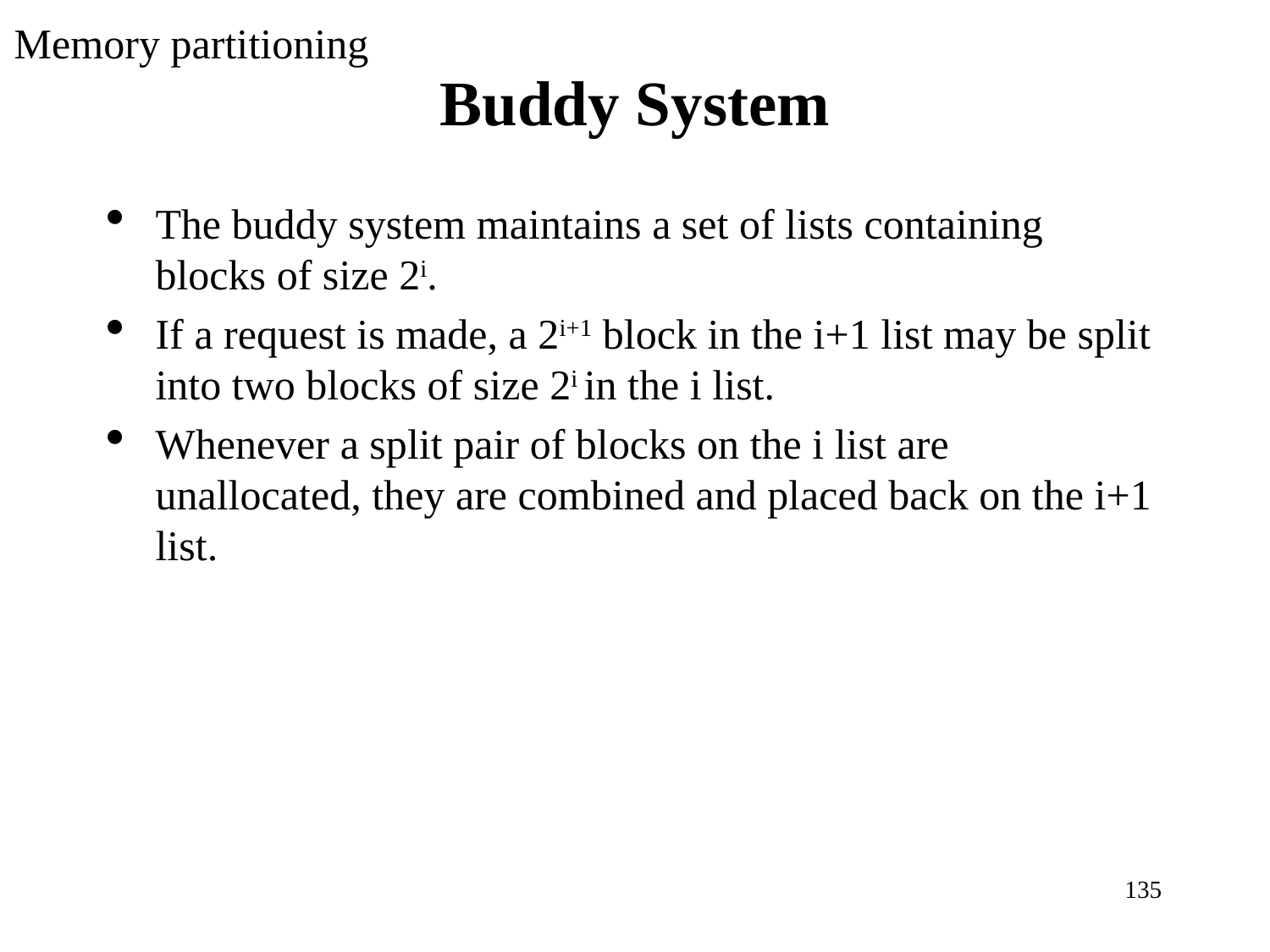

Memory partitioning
Buddy System
The buddy system maintains a set of lists containing blocks of size 2i.
If a request is made, a 2i+1 block in the i+1 list may be split into two blocks of size 2i in the i list.
Whenever a split pair of blocks on the i list are unallocated, they are combined and placed back on the i+1 list.
135